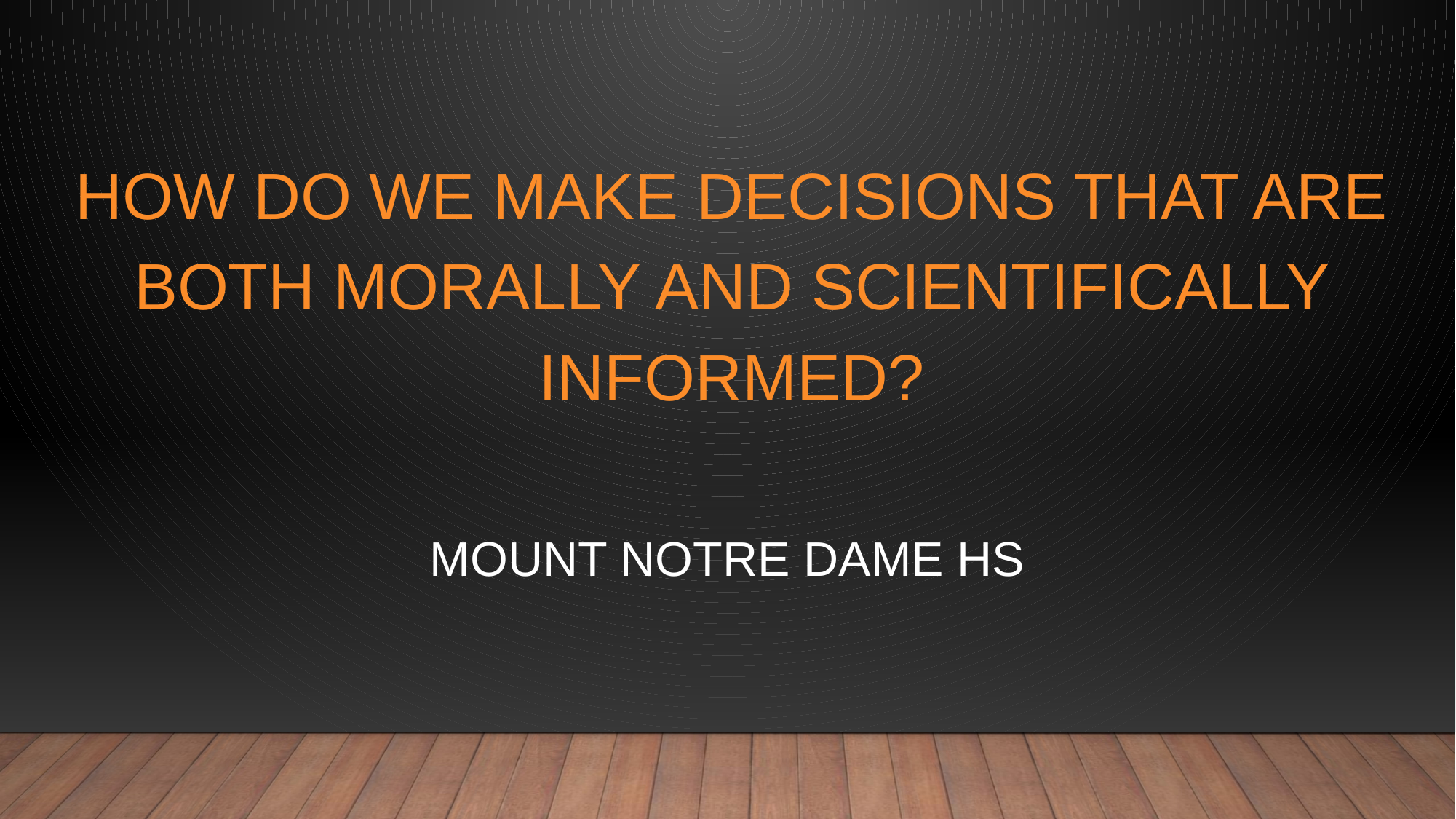

# How do we Make Decisions That are Both Morally and Scientifically Informed?
Mount Notre Dame HS